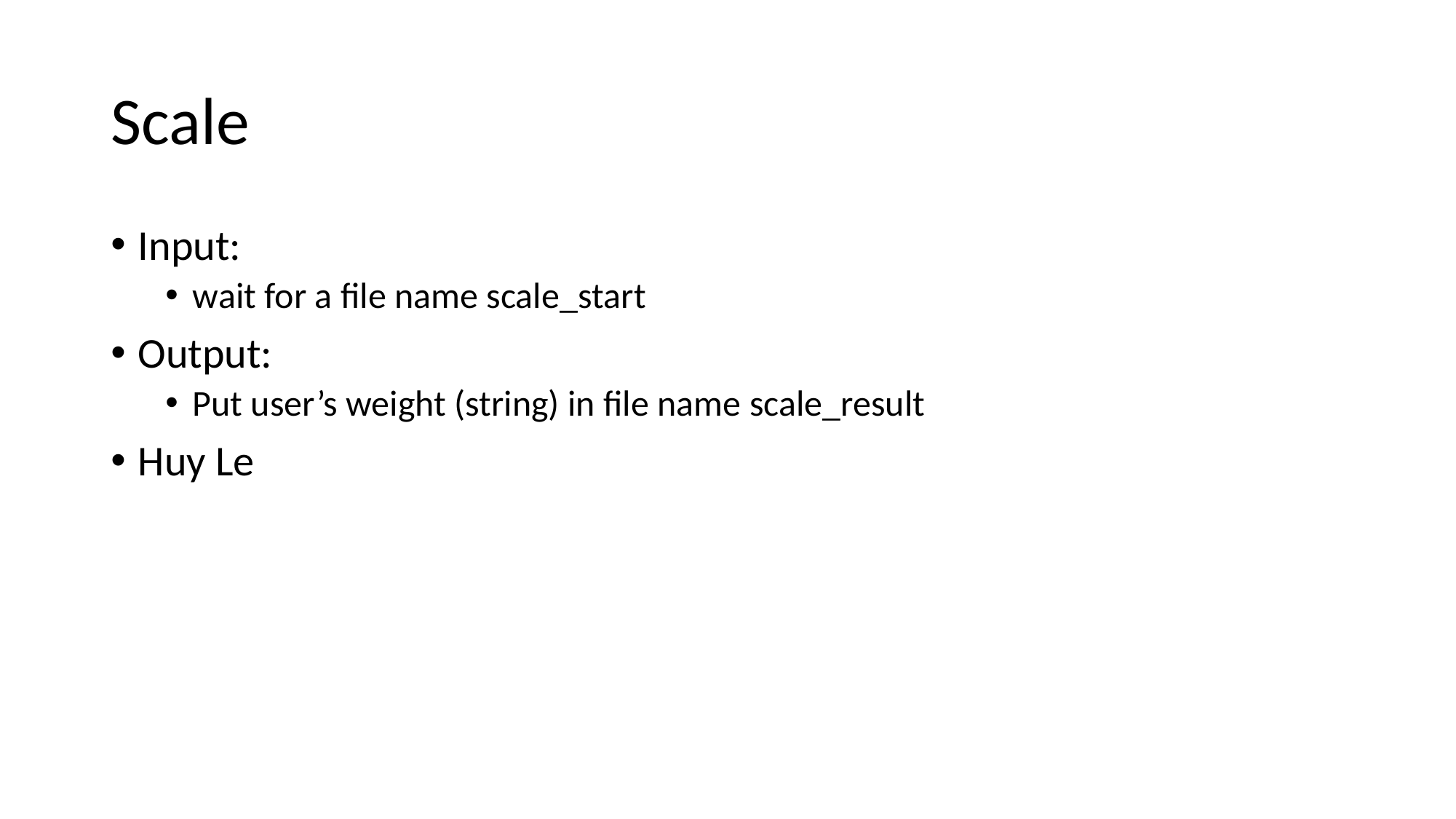

# Scale
Input:
wait for a file name scale_start
Output:
Put user’s weight (string) in file name scale_result
Huy Le